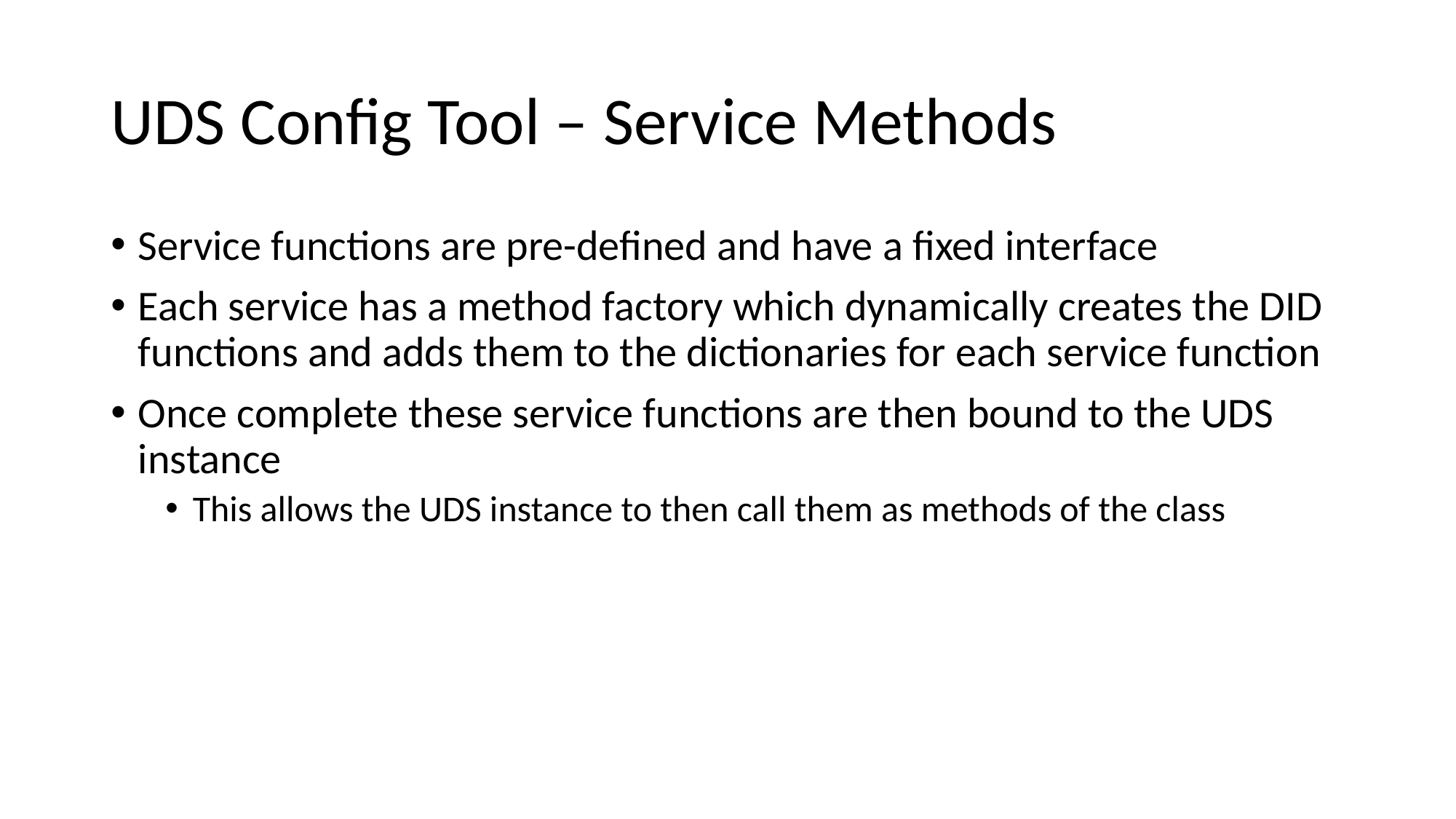

# UDS Config Tool – Service Methods
Service functions are pre-defined and have a fixed interface
Each service has a method factory which dynamically creates the DID functions and adds them to the dictionaries for each service function
Once complete these service functions are then bound to the UDS instance
This allows the UDS instance to then call them as methods of the class